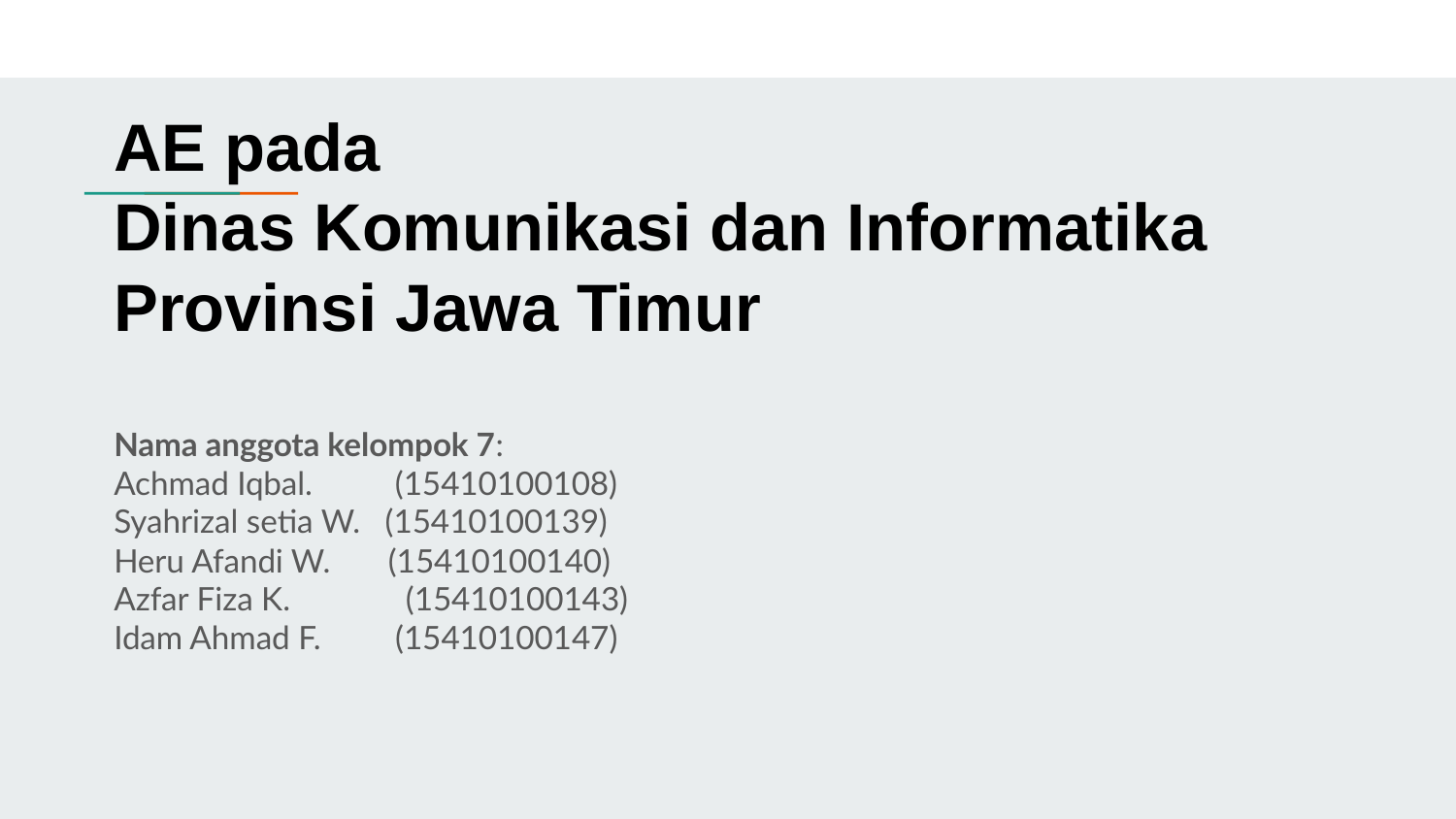

AE pada
Dinas Komunikasi dan Informatika Provinsi Jawa Timur
Nama anggota kelompok 7:
Achmad Iqbal.          (15410100108)
Syahrizal setia W.   (15410100139)
Heru Afandi W.       (15410100140)
Azfar Fiza K.              (15410100143)
Idam Ahmad F.         (15410100147)